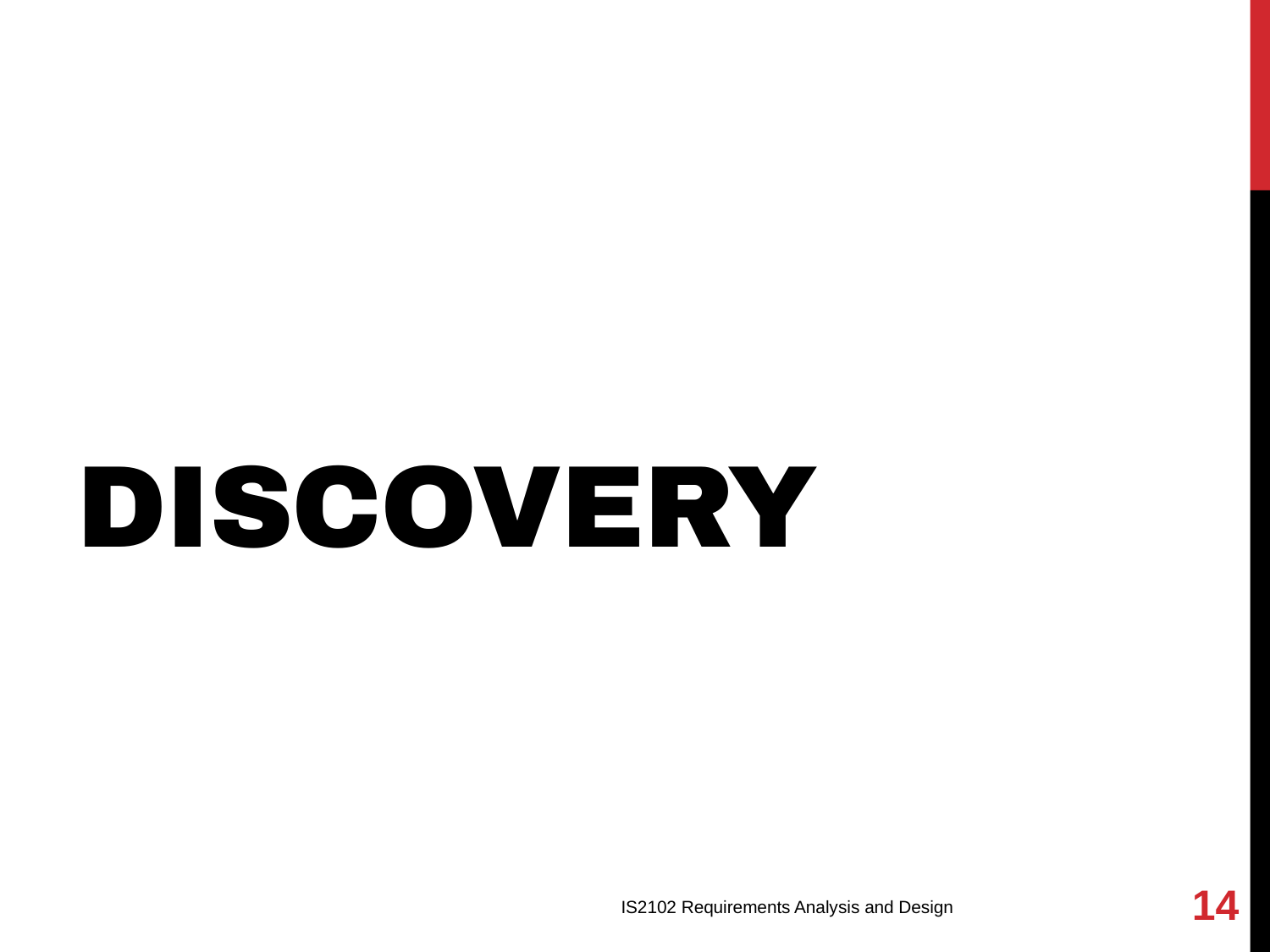

# Discovery
14
IS2102 Requirements Analysis and Design